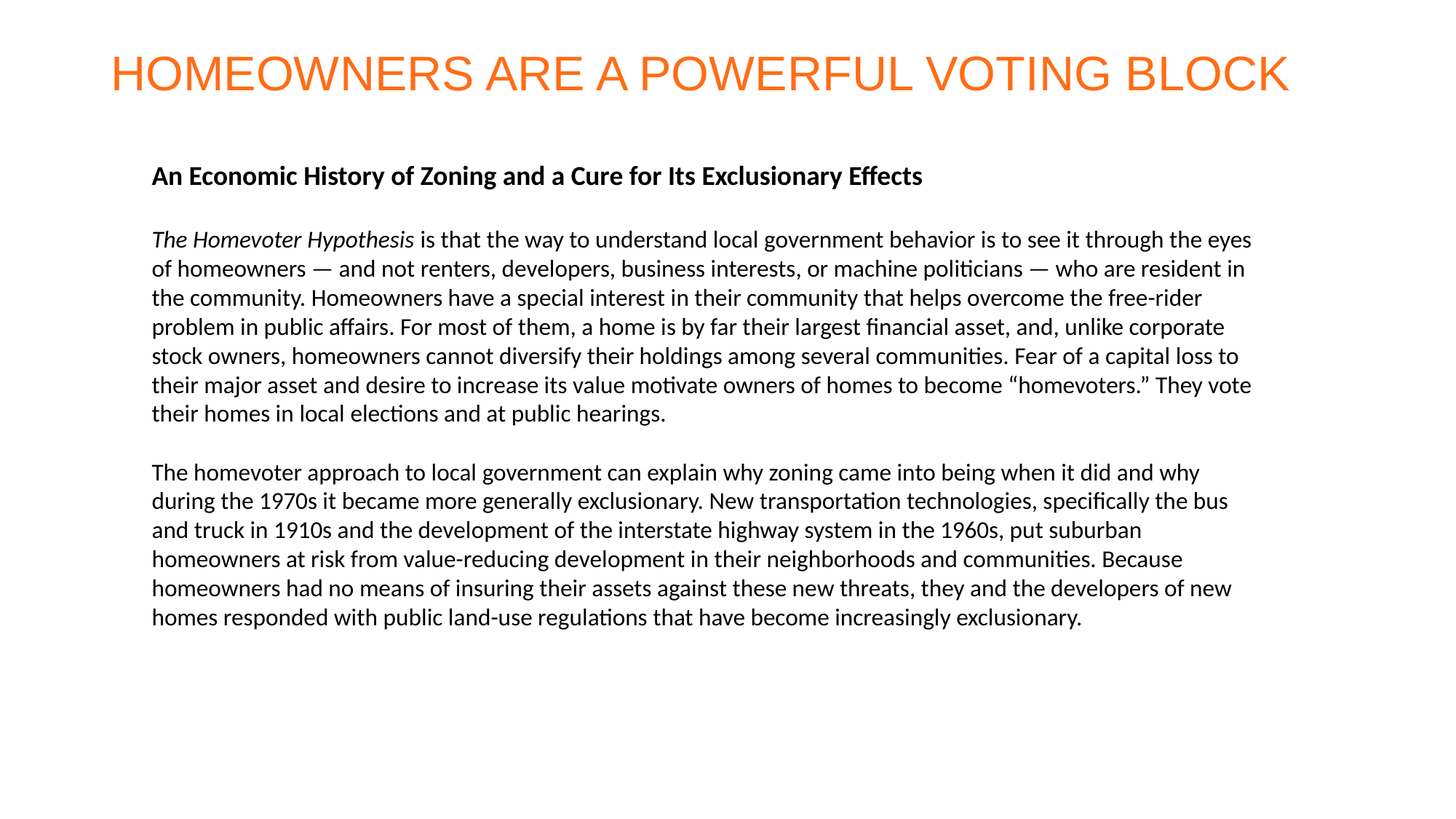

Homeowners are a powerful voting block
An Economic History of Zoning and a Cure for Its Exclusionary Effects

The Homevoter Hypothesis is that the way to understand local government behavior is to see it through the eyes of homeowners — and not renters, developers, business interests, or machine politicians — who are resident in the community. Homeowners have a special interest in their community that helps overcome the free-rider problem in public affairs. For most of them, a home is by far their largest financial asset, and, unlike corporate stock owners, homeowners cannot diversify their holdings among several communities. Fear of a capital loss to their major asset and desire to increase its value motivate owners of homes to become “homevoters.” They vote their homes in local elections and at public hearings.

The homevoter approach to local government can explain why zoning came into being when it did and why during the 1970s it became more generally exclusionary. New transportation technologies, specifically the bus and truck in 1910s and the development of the interstate highway system in the 1960s, put suburban homeowners at risk from value-reducing development in their neighborhoods and communities. Because homeowners had no means of insuring their assets against these new threats, they and the developers of new homes responded with public land-use regulations that have become increasingly exclusionary.